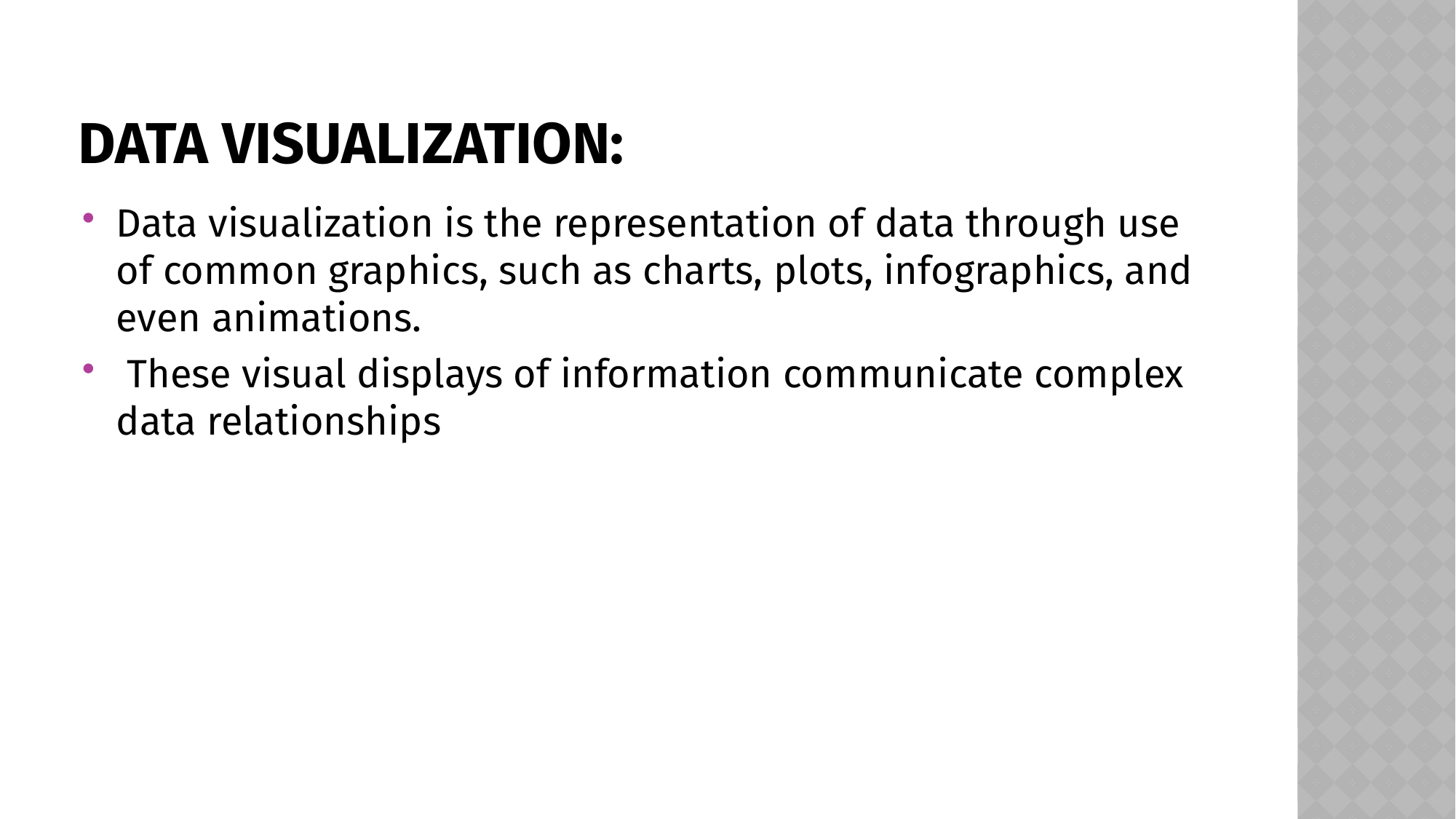

# DATA VISUALIZATION:
Data visualization is the representation of data through use of common graphics, such as charts, plots, infographics, and even animations.
 These visual displays of information communicate complex data relationships